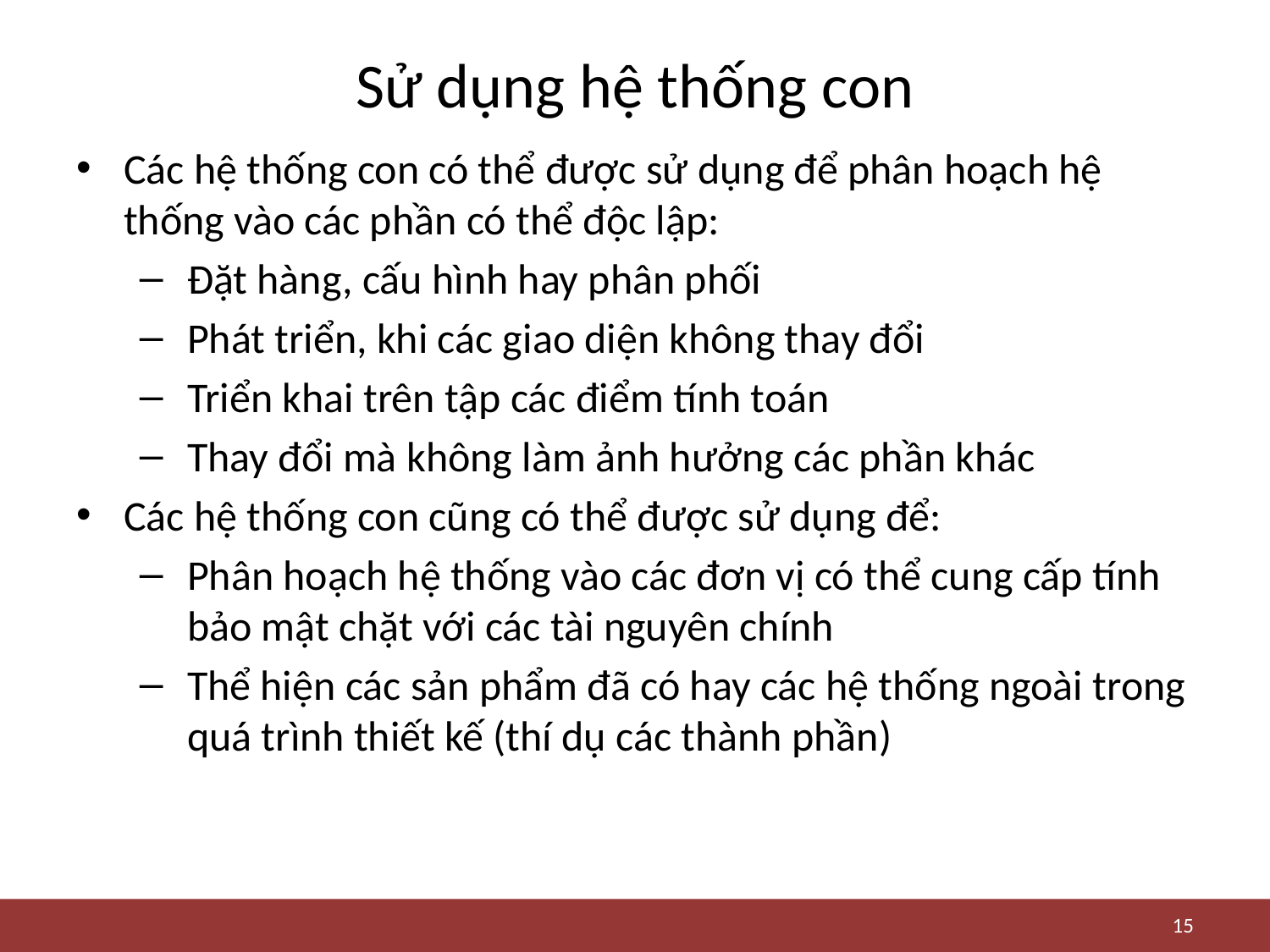

# Sử dụng hệ thống con
Các hệ thống con có thể được sử dụng để phân hoạch hệ thống vào các phần có thể độc lập:
Đặt hàng, cấu hình hay phân phối
Phát triển, khi các giao diện không thay đổi
Triển khai trên tập các điểm tính toán
Thay đổi mà không làm ảnh hưởng các phần khác
Các hệ thống con cũng có thể được sử dụng để:
Phân hoạch hệ thống vào các đơn vị có thể cung cấp tính bảo mật chặt với các tài nguyên chính
Thể hiện các sản phẩm đã có hay các hệ thống ngoài trong quá trình thiết kế (thí dụ các thành phần)
15